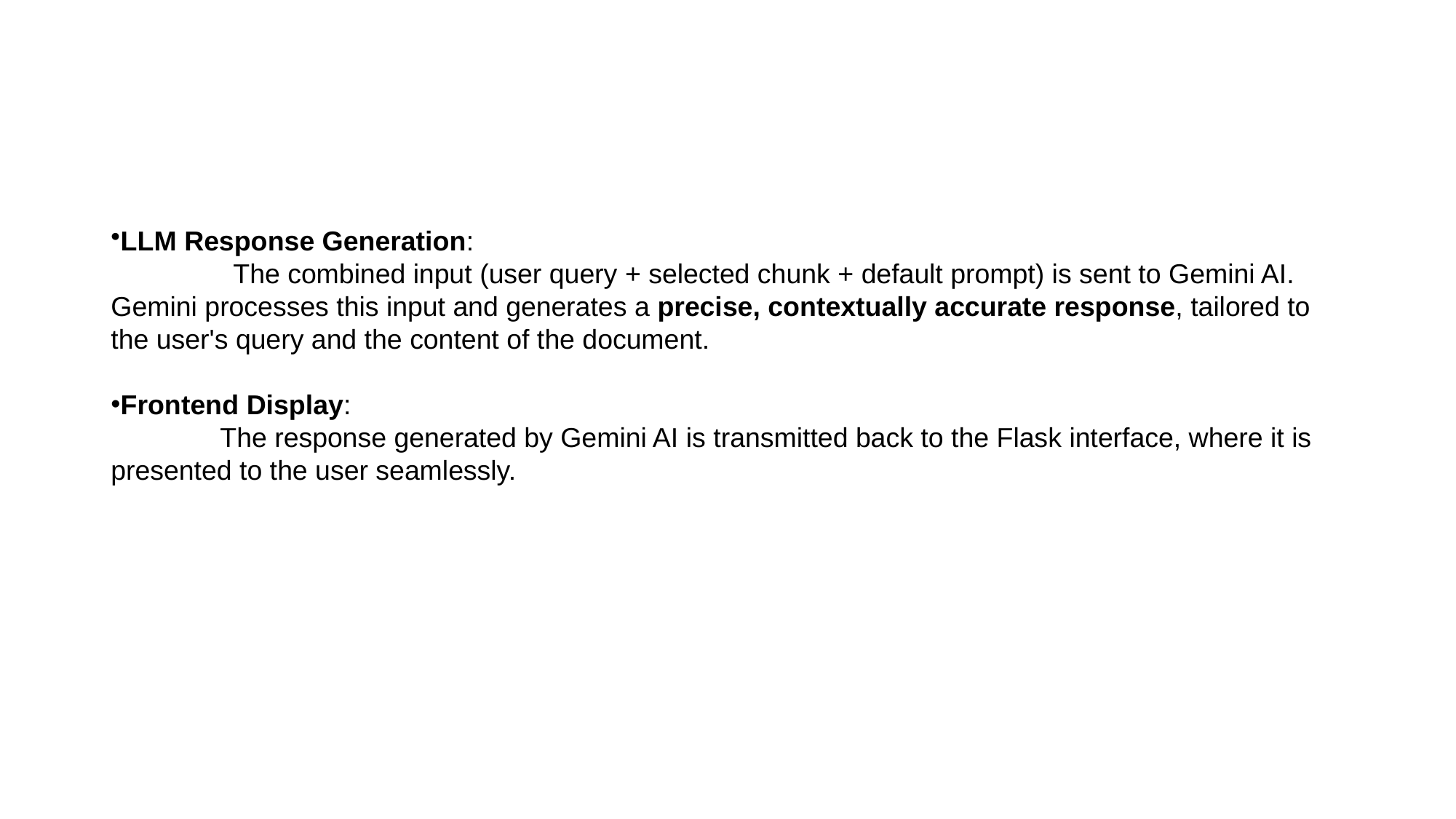

#
LLM Response Generation:
                The combined input (user query + selected chunk + default prompt) is sent to Gemini AI. Gemini processes this input and generates a precise, contextually accurate response, tailored to the user's query and the content of the document.

Frontend Display:
	The response generated by Gemini AI is transmitted back to the Flask interface, where it is presented to the user seamlessly.